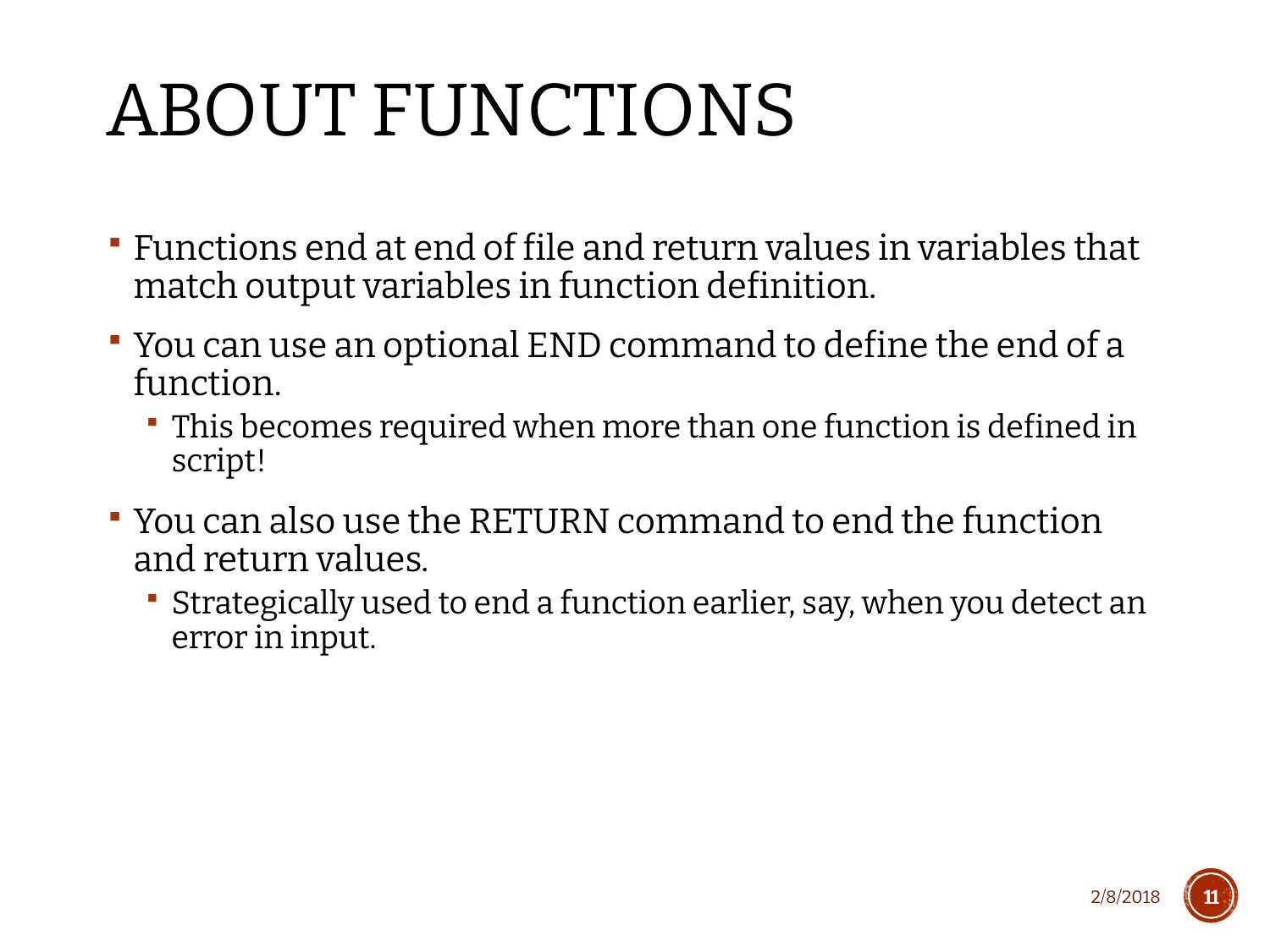

# About functions
Functions end at end of file and return values in variables that match output variables in function definition.
You can use an optional END command to define the end of a function.
This becomes required when more than one function is defined in script!
You can also use the RETURN command to end the function and return values.
Strategically used to end a function earlier, say, when you detect an error in input.
2/8/2018
11